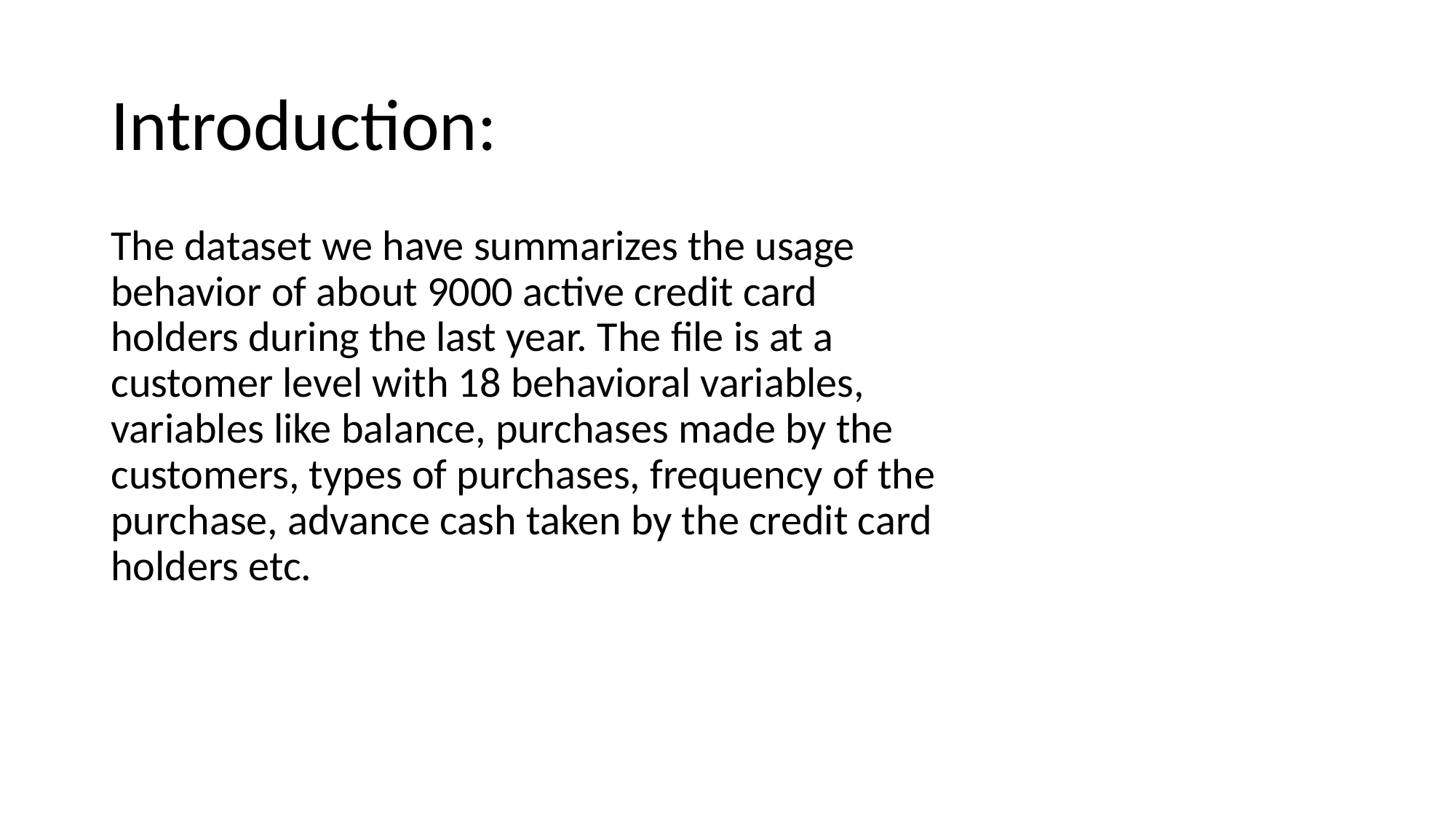

# Introduction:
The dataset we have summarizes the usage behavior of about 9000 active credit card holders during the last year. The file is at a customer level with 18 behavioral variables, variables like balance, purchases made by the customers, types of purchases, frequency of the purchase, advance cash taken by the credit card holders etc.